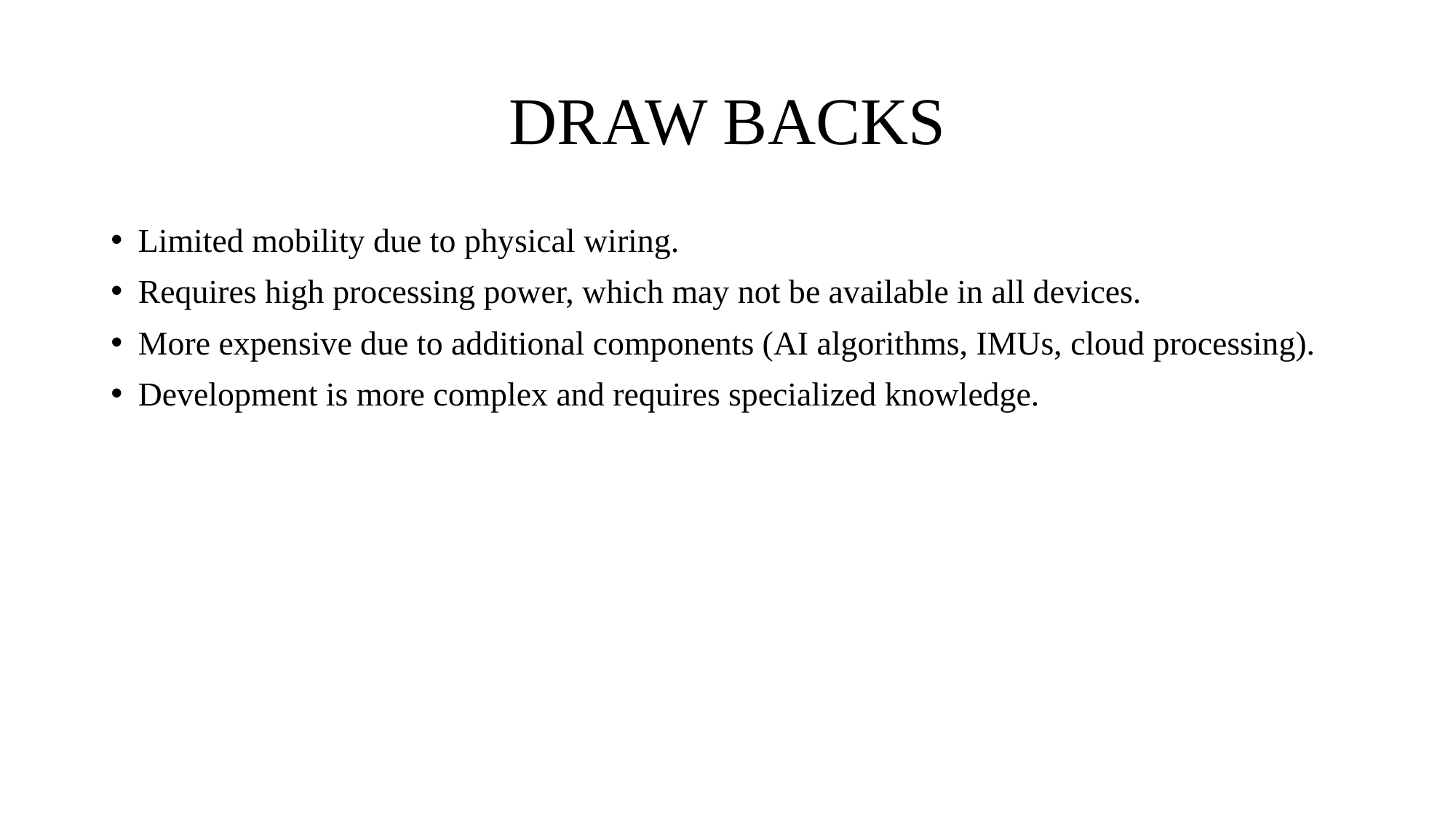

# DRAW BACKS
Limited mobility due to physical wiring.
Requires high processing power, which may not be available in all devices.
More expensive due to additional components (AI algorithms, IMUs, cloud processing).
Development is more complex and requires specialized knowledge.

4